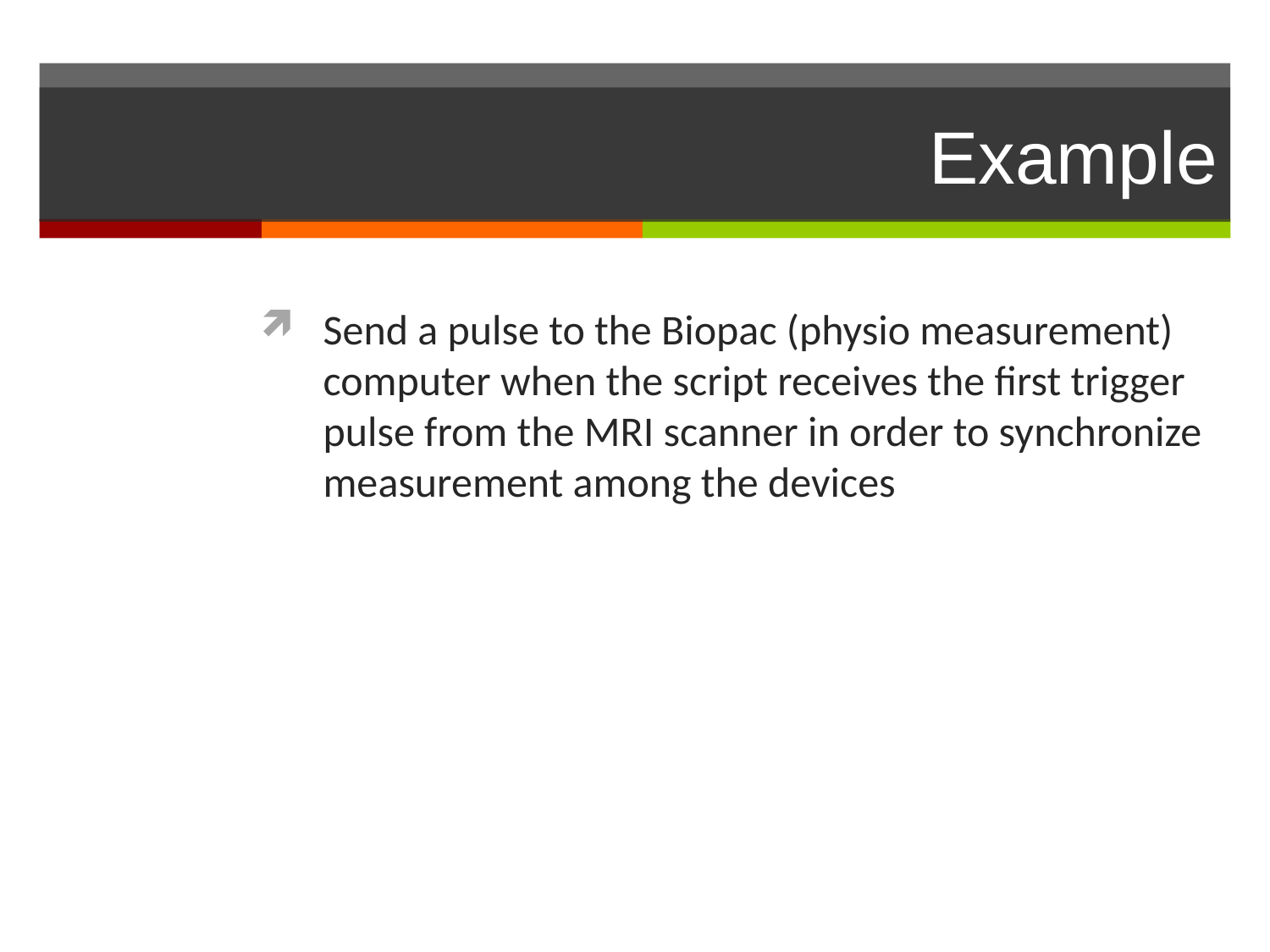

# Example
Send a pulse to the Biopac (physio measurement) computer when the script receives the first trigger pulse from the MRI scanner in order to synchronize measurement among the devices